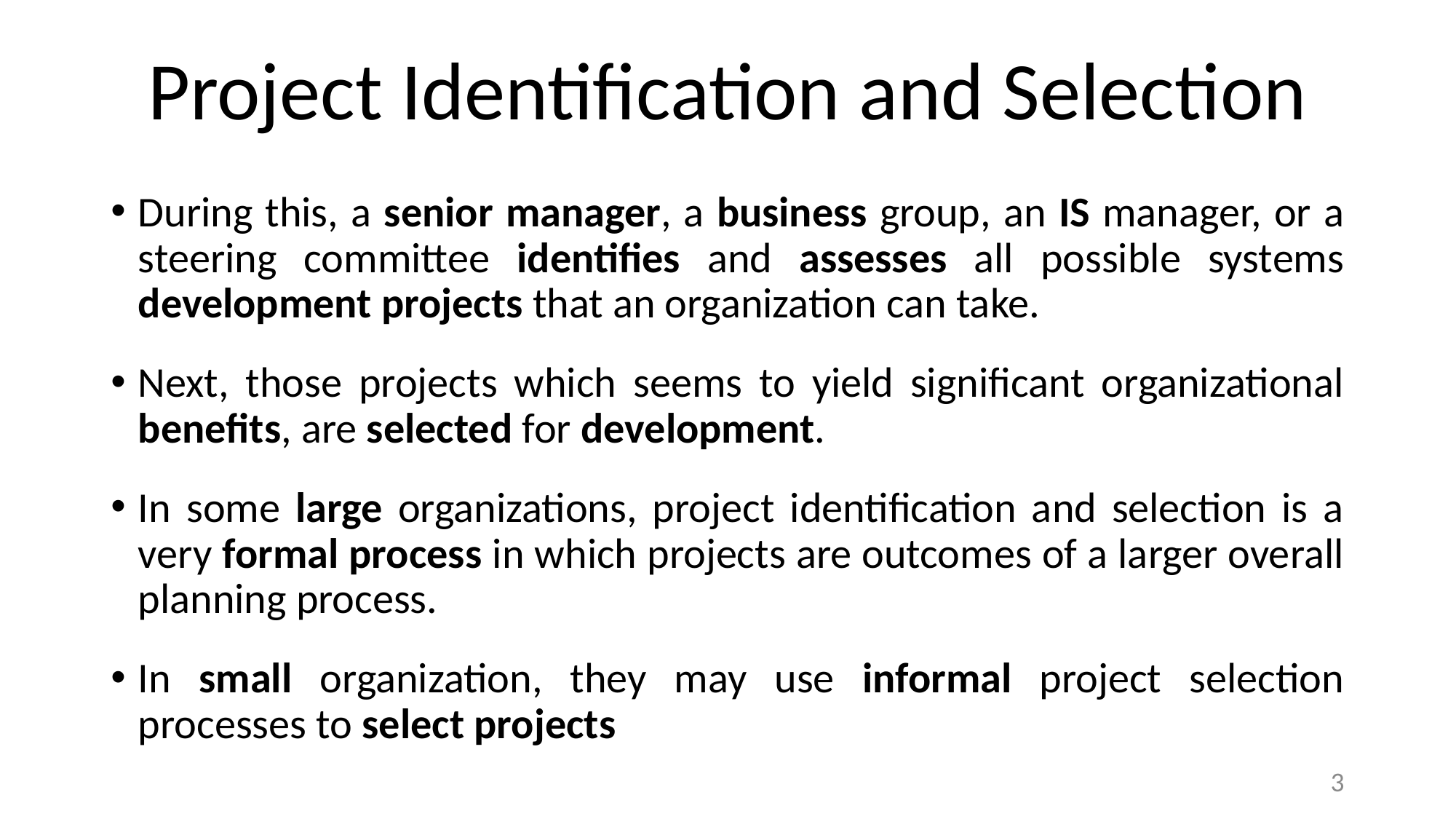

# Project Identification and Selection
During this, a senior manager, a business group, an IS manager, or a steering committee identifies and assesses all possible systems development projects that an organization can take.
Next, those projects which seems to yield significant organizational benefits, are selected for development.
In some large organizations, project identification and selection is a very formal process in which projects are outcomes of a larger overall planning process.
In small organization, they may use informal project selection processes to select projects
3